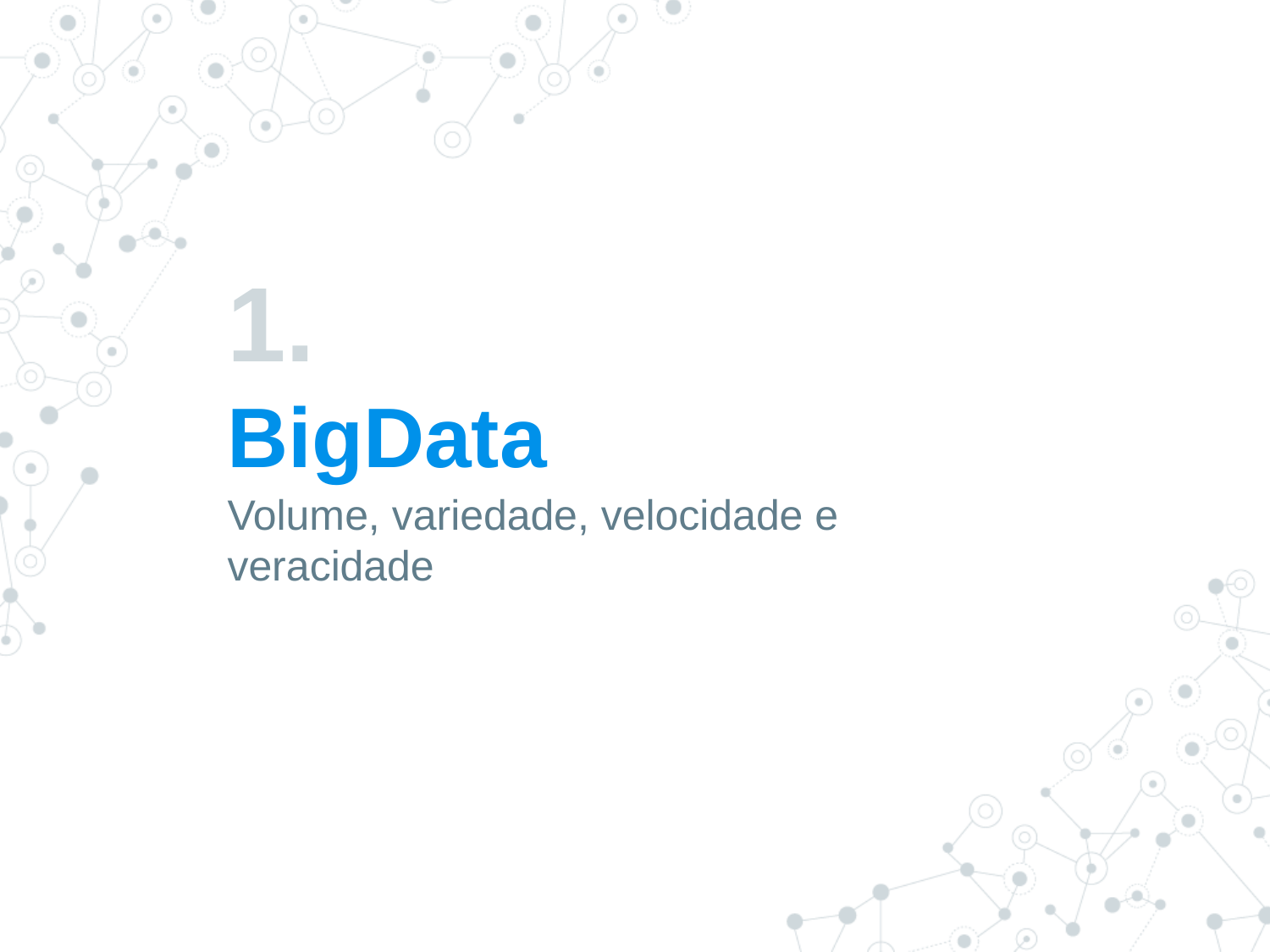

# 1. BigData
Volume, variedade, velocidade e veracidade